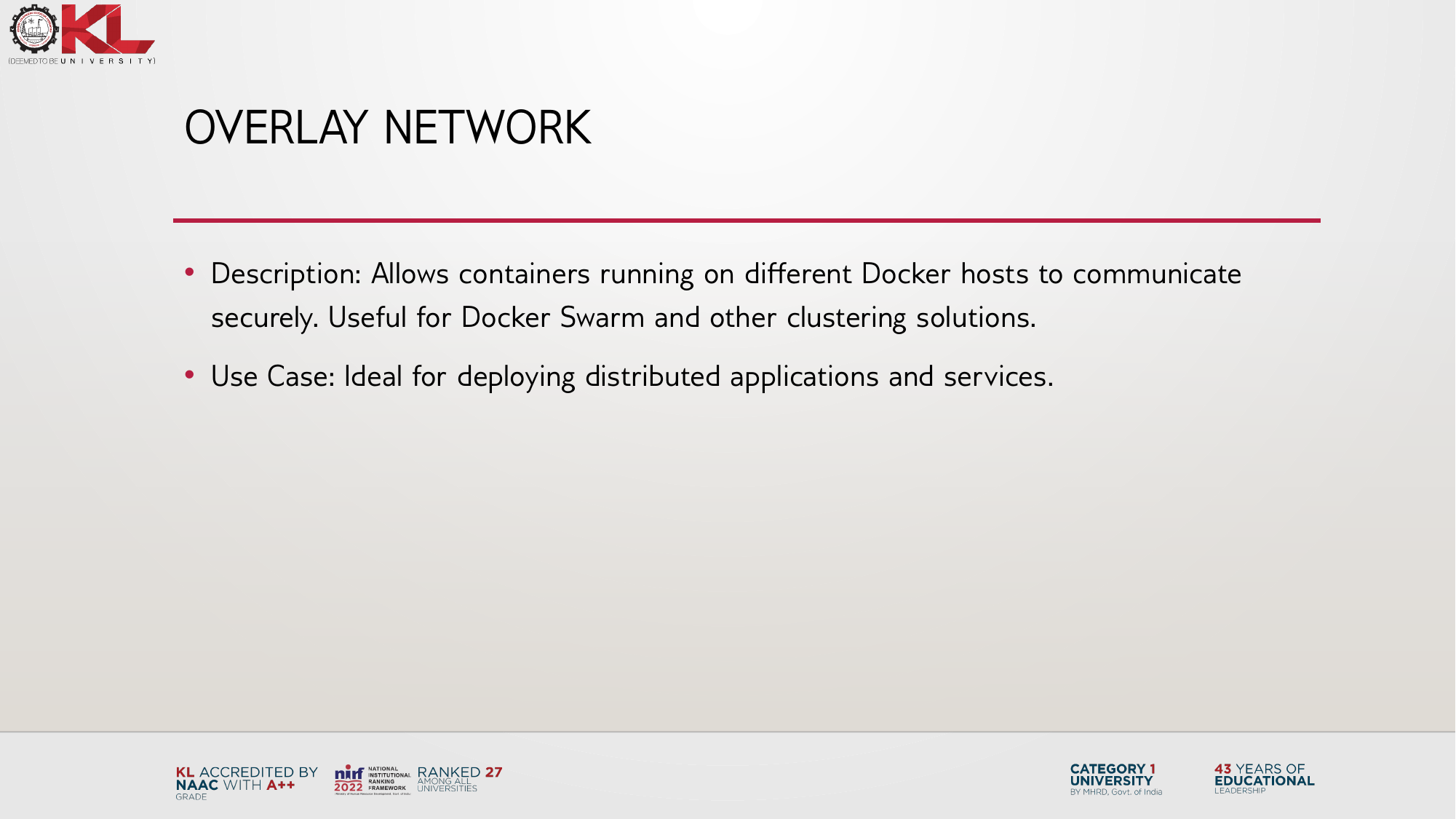

# Overlay Network
Description: Allows containers running on different Docker hosts to communicate securely. Useful for Docker Swarm and other clustering solutions.
Use Case: Ideal for deploying distributed applications and services.